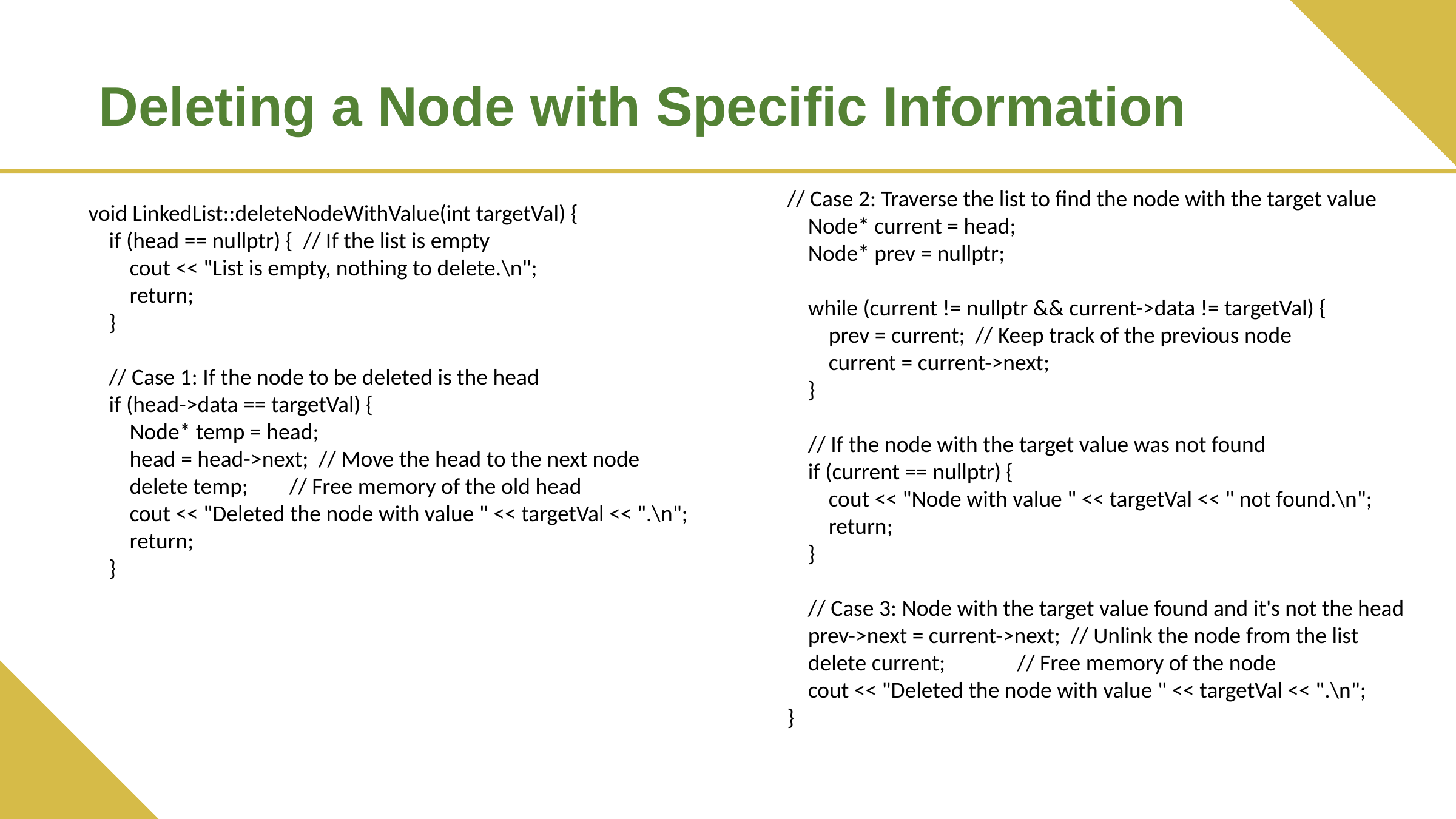

Deleting a Node with Specific Information

// Case 2: Traverse the list to find the node with the target value
    Node* current = head;
    Node* prev = nullptr;

    while (current != nullptr && current->data != targetVal) {
        prev = current;  // Keep track of the previous node
        current = current->next;
    }

    // If the node with the target value was not found
    if (current == nullptr) {
        cout << "Node with value " << targetVal << " not found.\n";
        return;
    }

    // Case 3: Node with the target value found and it's not the head
    prev->next = current->next;  // Unlink the node from the list
    delete current;              // Free memory of the node
    cout << "Deleted the node with value " << targetVal << ".\n";
}
void LinkedList::deleteNodeWithValue(int targetVal) {
    if (head == nullptr) {  // If the list is empty
        cout << "List is empty, nothing to delete.\n";
        return;
    }

    // Case 1: If the node to be deleted is the head
    if (head->data == targetVal) {
        Node* temp = head;
        head = head->next;  // Move the head to the next node
        delete temp;        // Free memory of the old head
        cout << "Deleted the node with value " << targetVal << ".\n";
        return;
    }